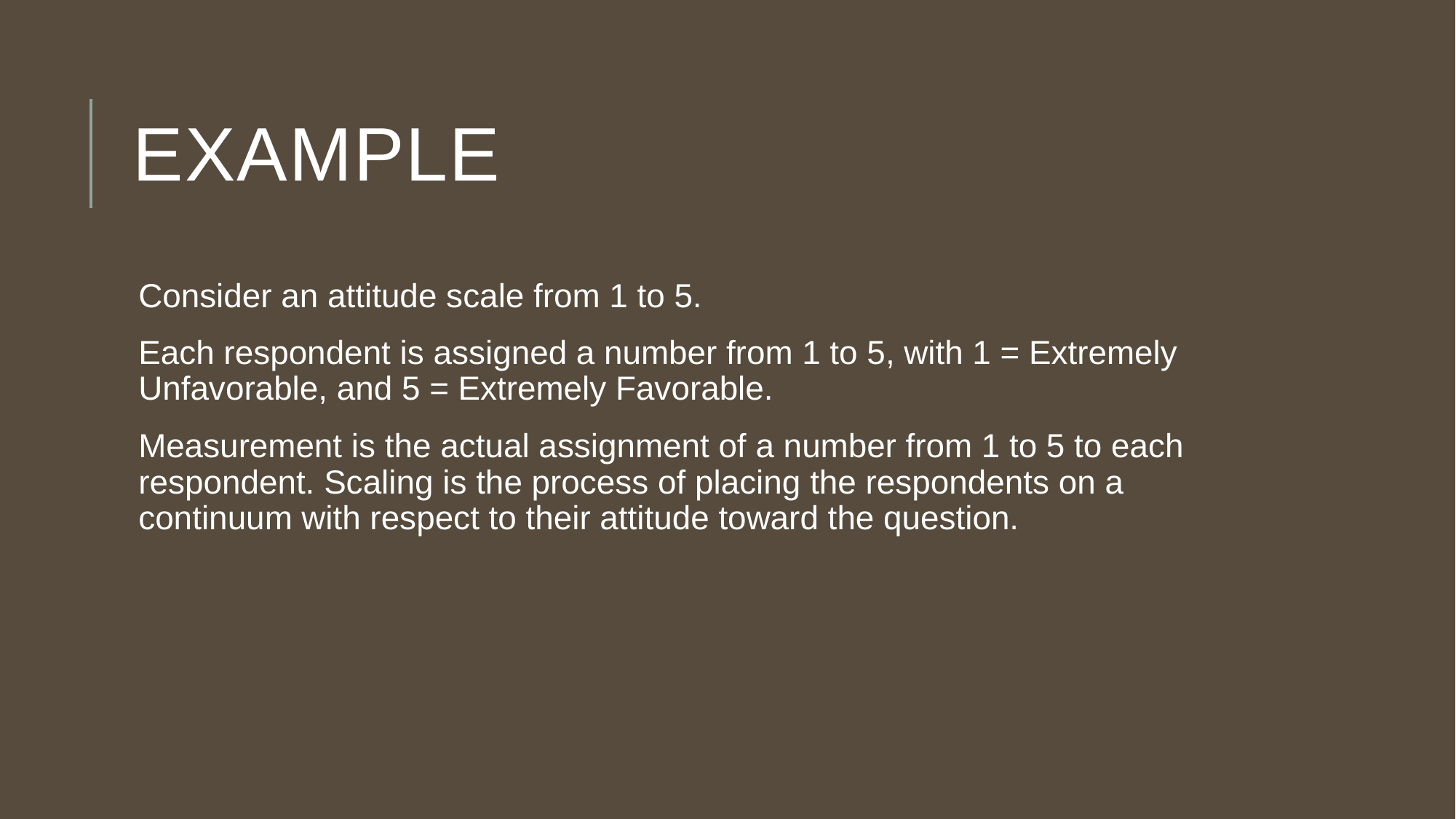

# Example
Consider an attitude scale from 1 to 5.
Each respondent is assigned a number from 1 to 5, with 1 = Extremely Unfavorable, and 5 = Extremely Favorable.
Measurement is the actual assignment of a number from 1 to 5 to each respondent. Scaling is the process of placing the respondents on a continuum with respect to their attitude toward the question.